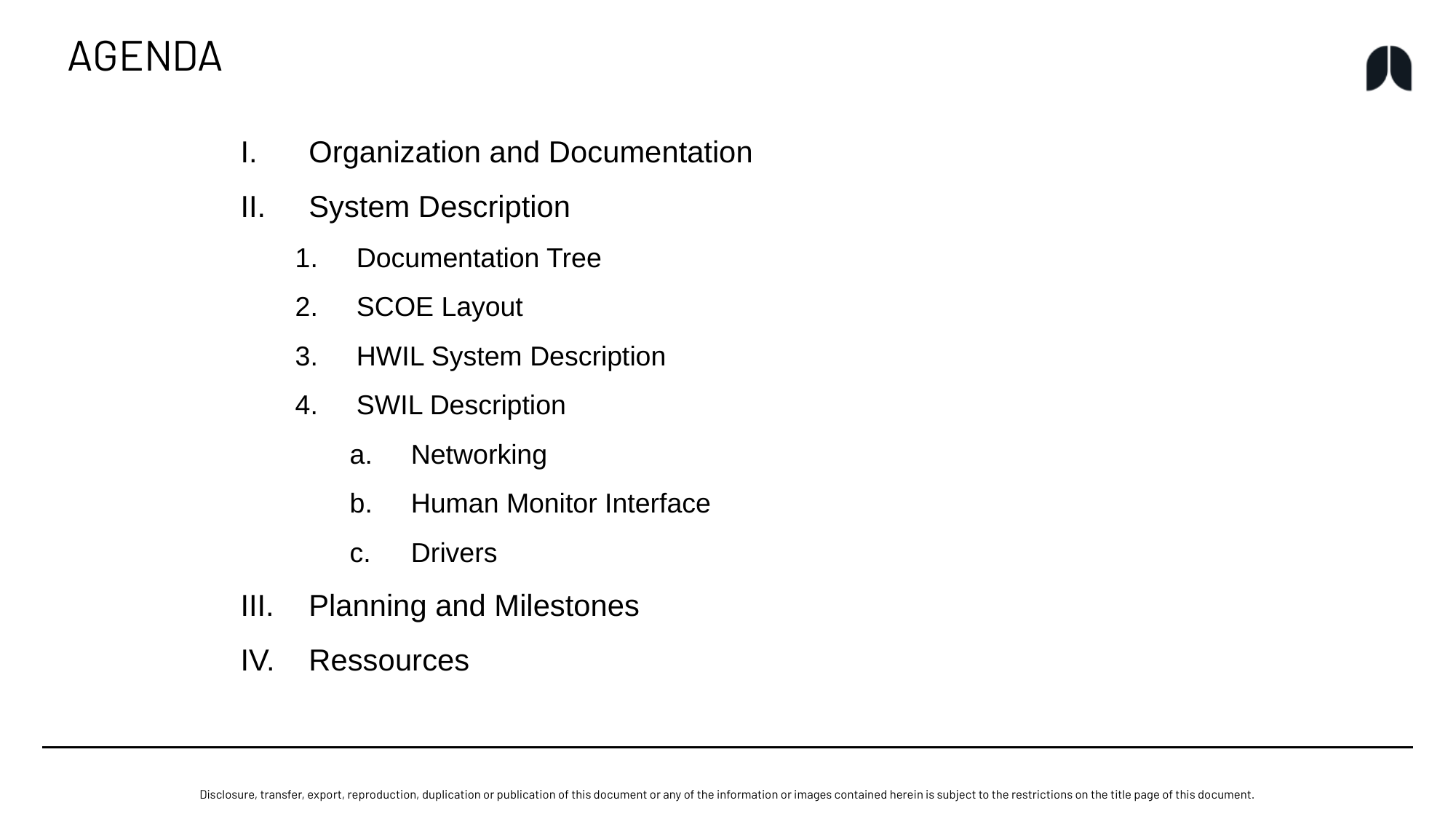

AGENDA
Organization and Documentation
System Description
Documentation Tree
SCOE Layout
HWIL System Description
SWIL Description
Networking
Human Monitor Interface
Drivers
Planning and Milestones
Ressources